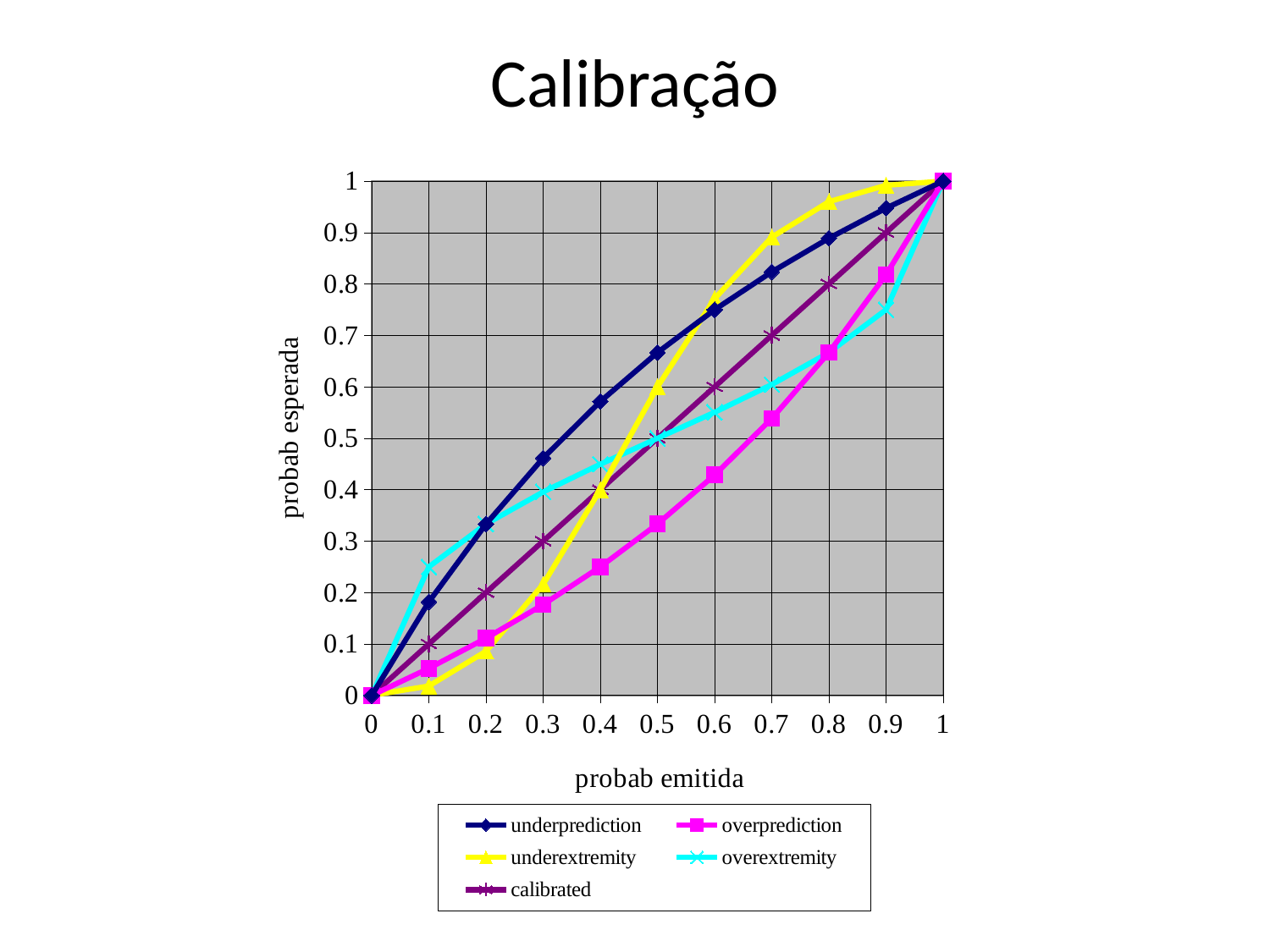

# Calibração

### Chart

| Category | underprediction | overprediction | underextremity | overextremity | calibrated |
|---|---|---|---|---|---|